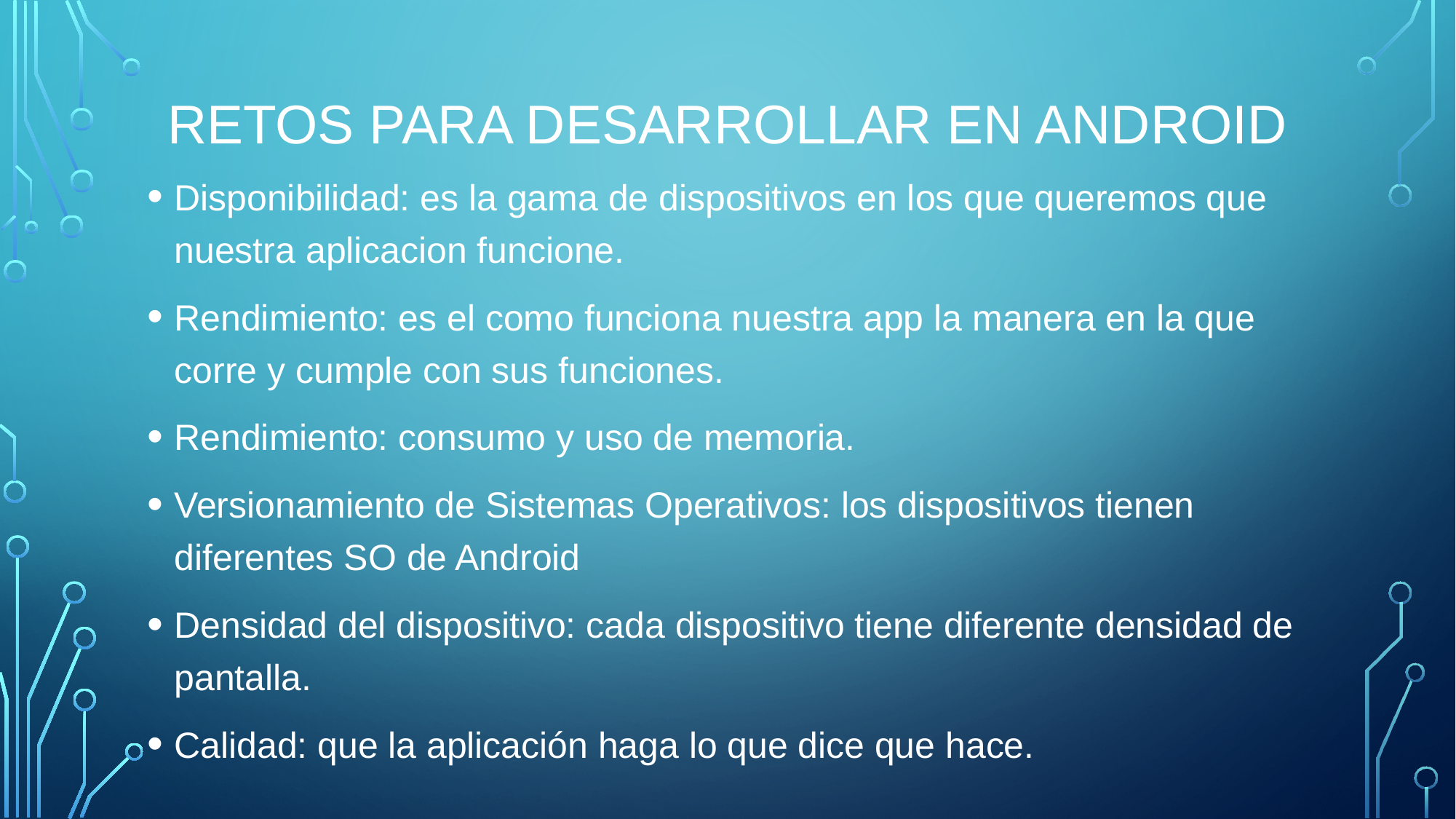

# Retos para desarrollar en android
Disponibilidad: es la gama de dispositivos en los que queremos que nuestra aplicacion funcione.
Rendimiento: es el como funciona nuestra app la manera en la que corre y cumple con sus funciones.
Rendimiento: consumo y uso de memoria.
Versionamiento de Sistemas Operativos: los dispositivos tienen diferentes SO de Android
Densidad del dispositivo: cada dispositivo tiene diferente densidad de pantalla.
Calidad: que la aplicación haga lo que dice que hace.